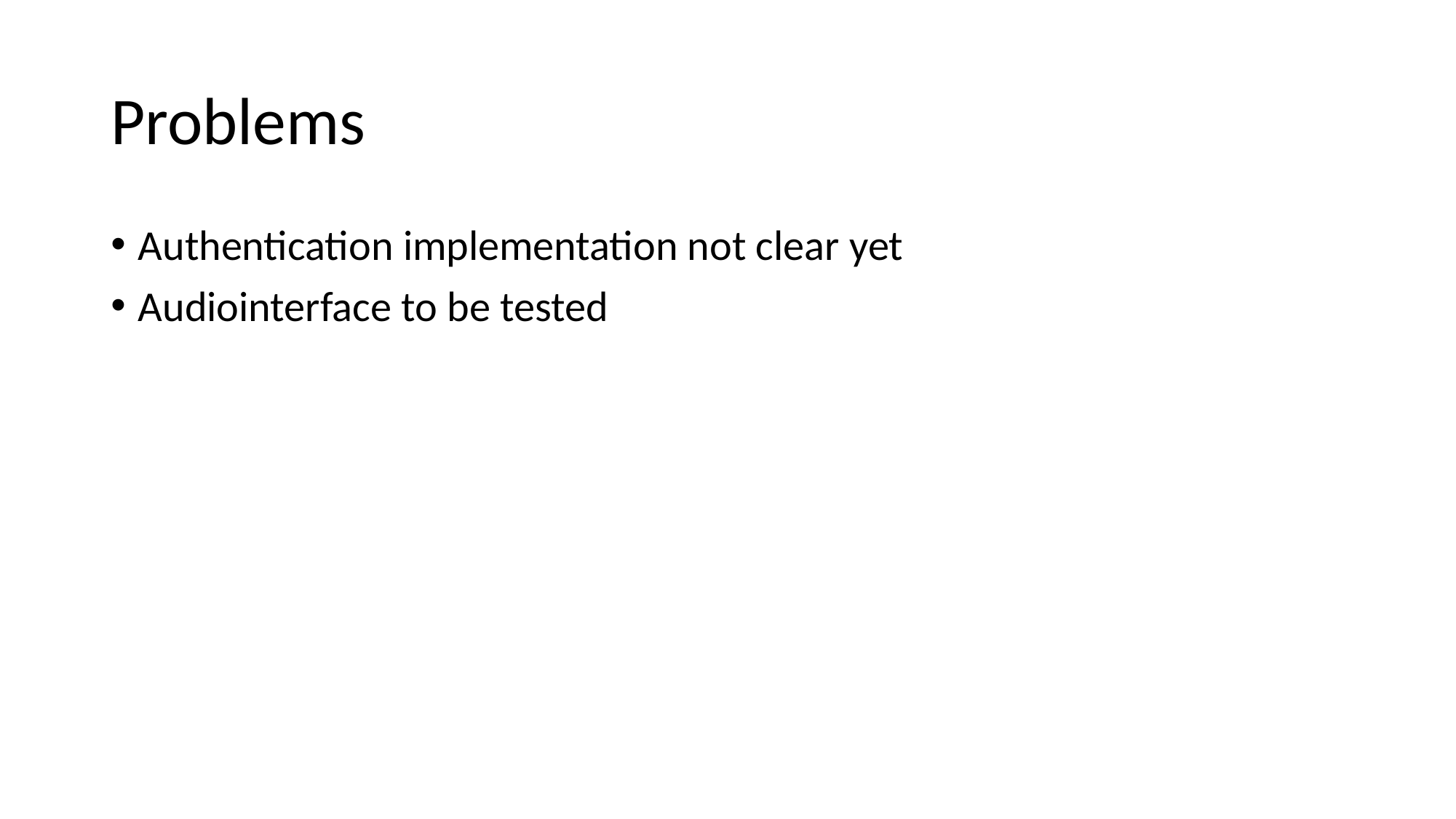

# Problems
Authentication implementation not clear yet
Audiointerface to be tested